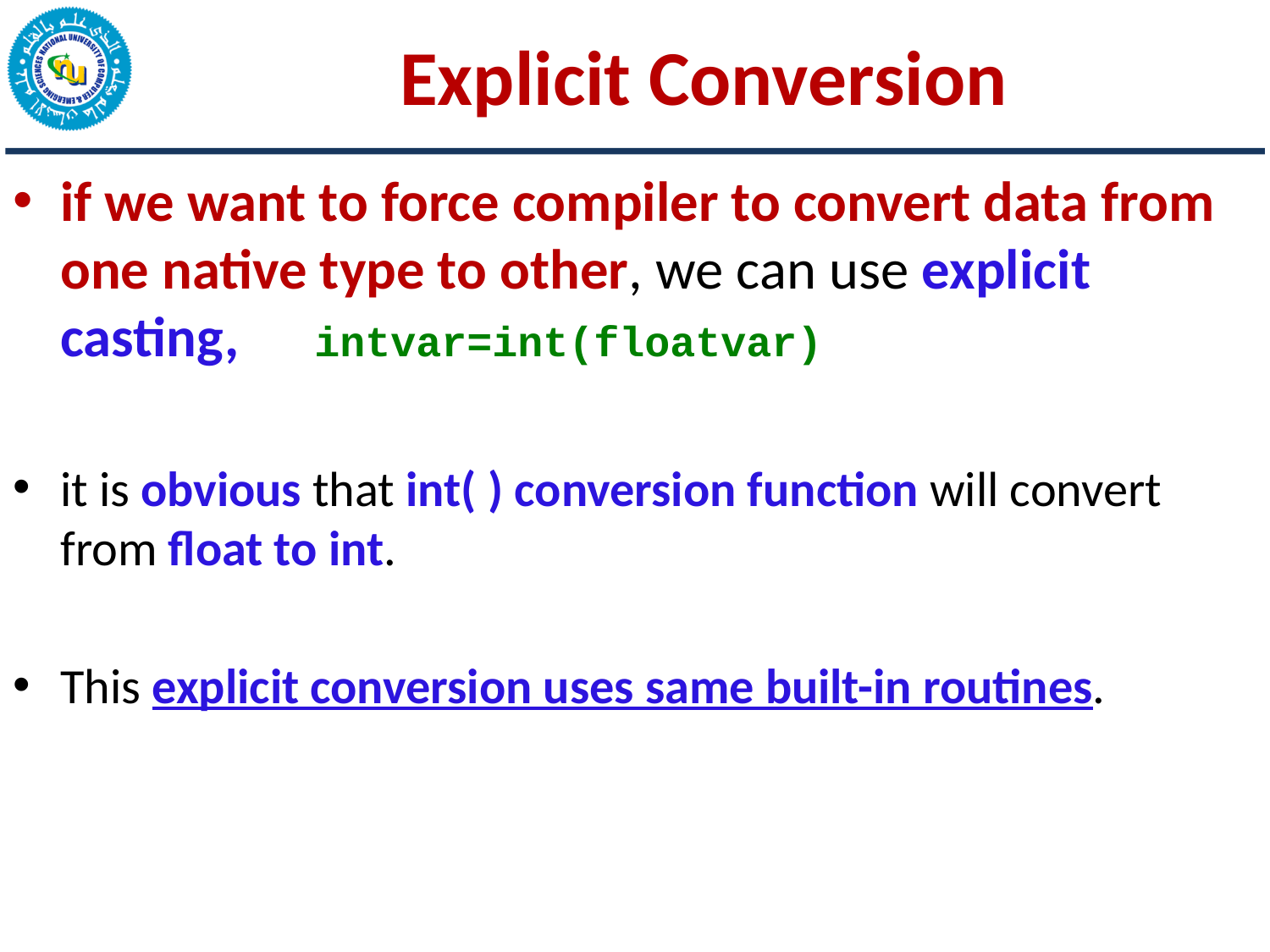

# Explicit Conversion

if we want to force compiler to convert data from one native type to other, we can use explicit casting, 	intvar=int(floatvar)

it is obvious that int( ) conversion function will convert from float to int.

This explicit conversion uses same built-in routines.